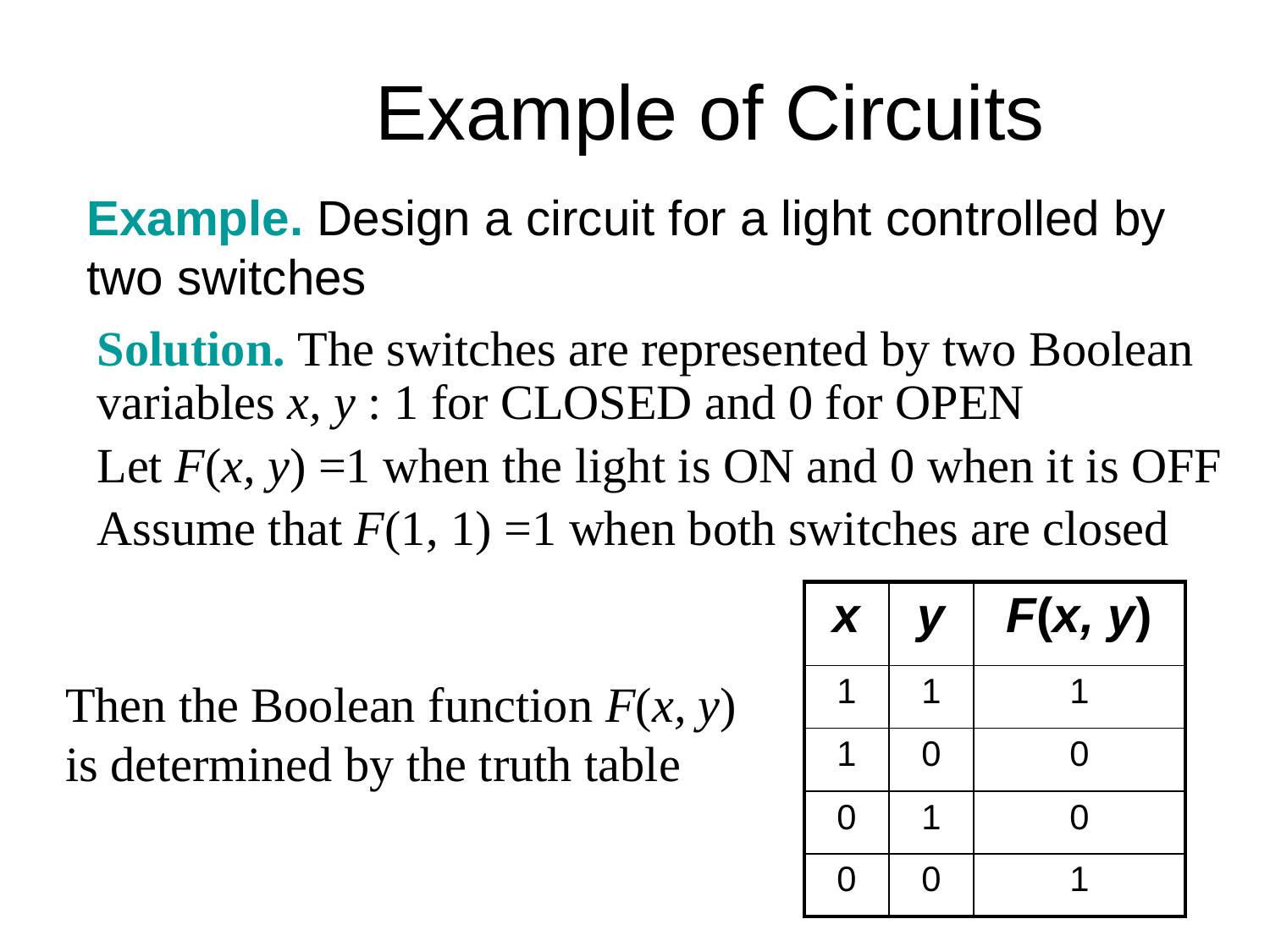

# Example of Circuits
Example. Design a circuit for a light controlled by two switches
Solution. The switches are represented by two Boolean variables x, y : 1 for CLOSED and 0 for OPEN
Let F(x, y) =1 when the light is ON and 0 when it is OFF
Assume that F(1, 1) =1 when both switches are closed
| x | y | F(x, y) |
| --- | --- | --- |
| 1 | 1 | 1 |
| 1 | 0 | 0 |
| 0 | 1 | 0 |
| 0 | 0 | 1 |
Then the Boolean function F(x, y) is determined by the truth table